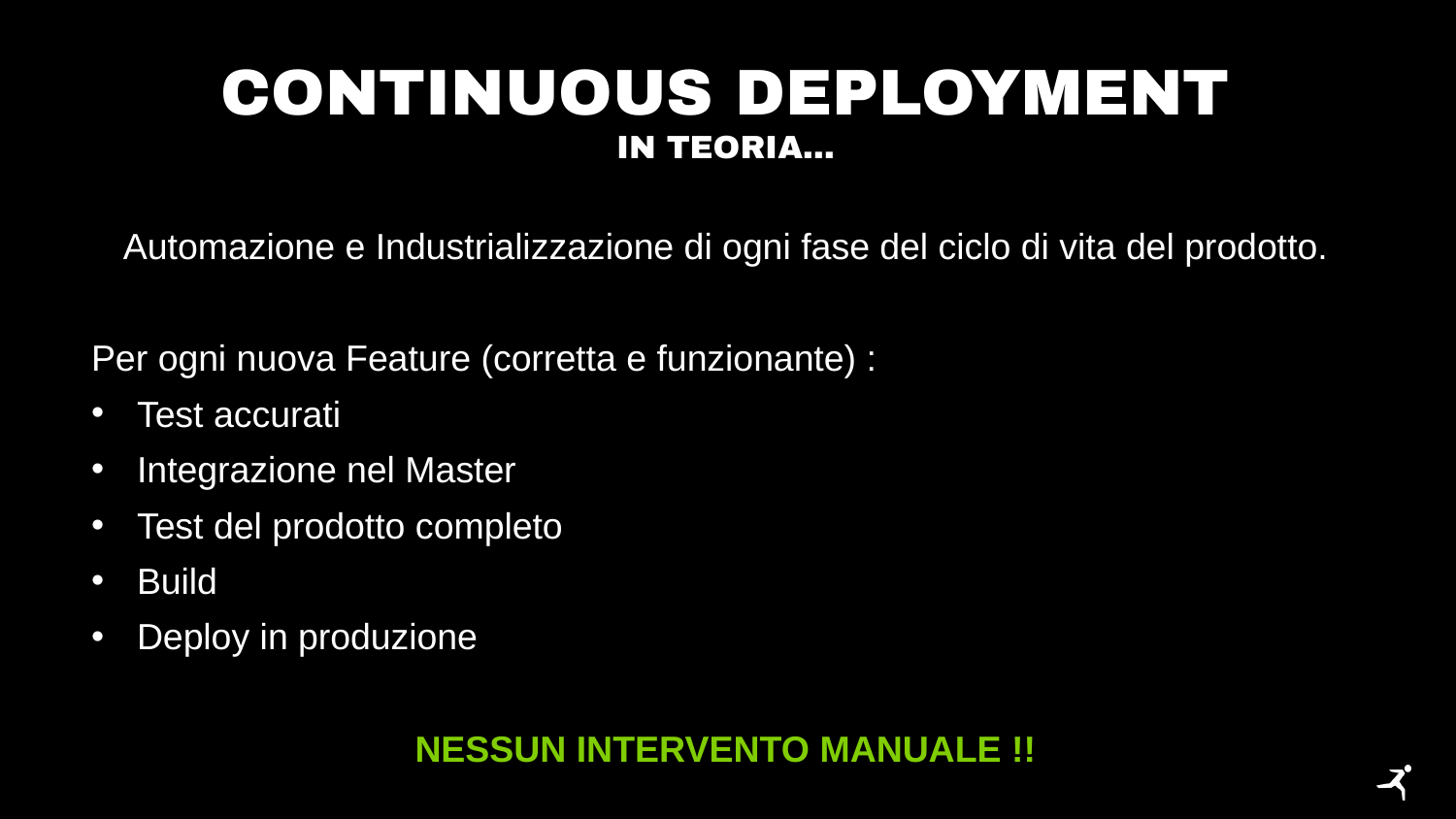

# Continuous deployment
In teoria...
Automazione e Industrializzazione di ogni fase del ciclo di vita del prodotto.

Per ogni nuova Feature (corretta e funzionante) :
Test accurati
Integrazione nel Master
Test del prodotto completo
Build
Deploy in produzione

Nessun intervento manuale !!